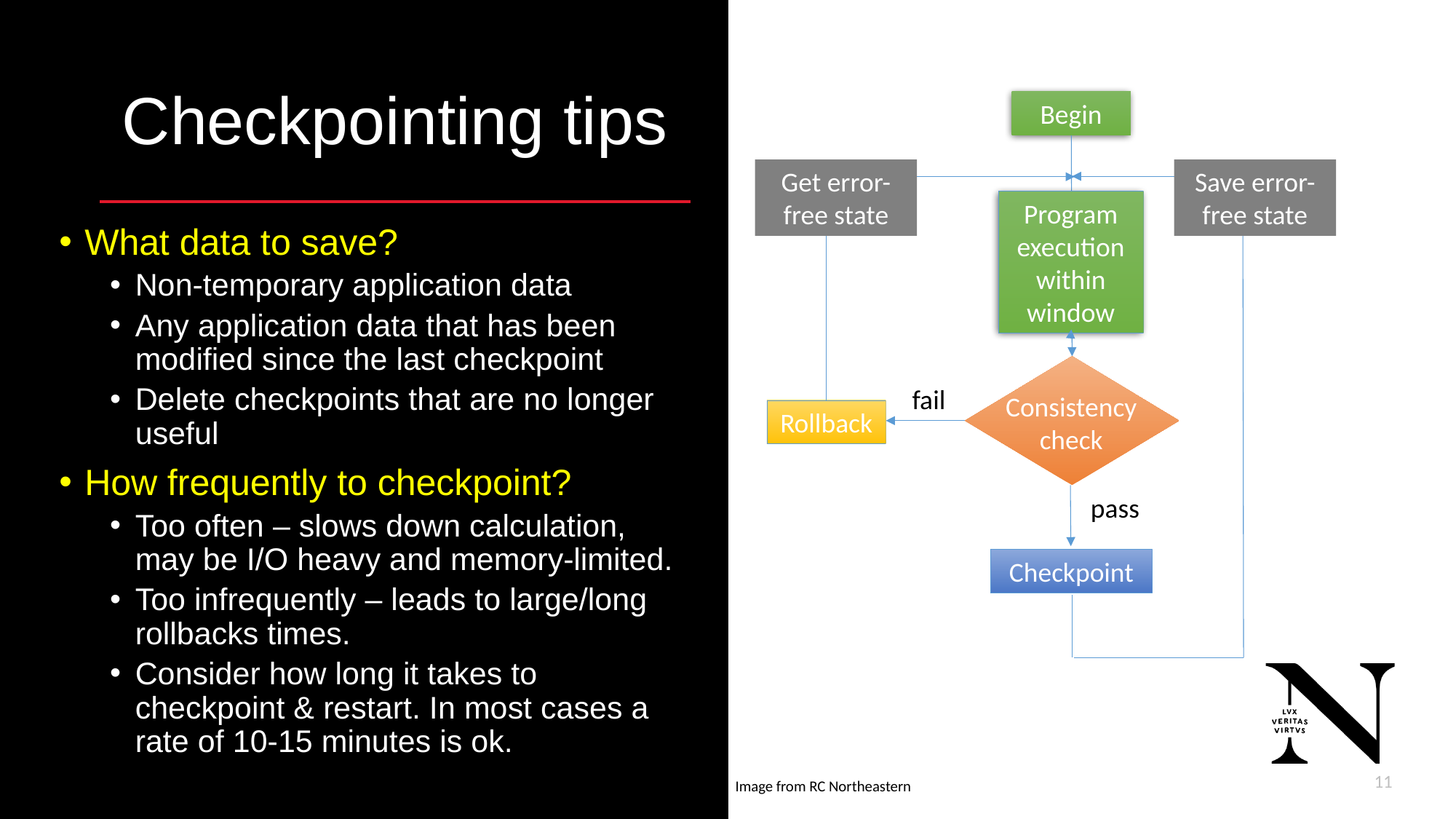

# Checkpointing tips
Begin
Program execution within window

Consistency check
fail
Rollback
pass
Checkpoint
Get error-free state
Save error-free state
What data to save?
Non-temporary application data
Any application data that has been modified since the last checkpoint
Delete checkpoints that are no longer useful
How frequently to checkpoint?
Too often – slows down calculation, may be I/O heavy and memory-limited.
Too infrequently – leads to large/long rollbacks times.
Consider how long it takes to checkpoint & restart. In most cases a rate of 10-15 minutes is ok.
11
Image from RC Northeastern